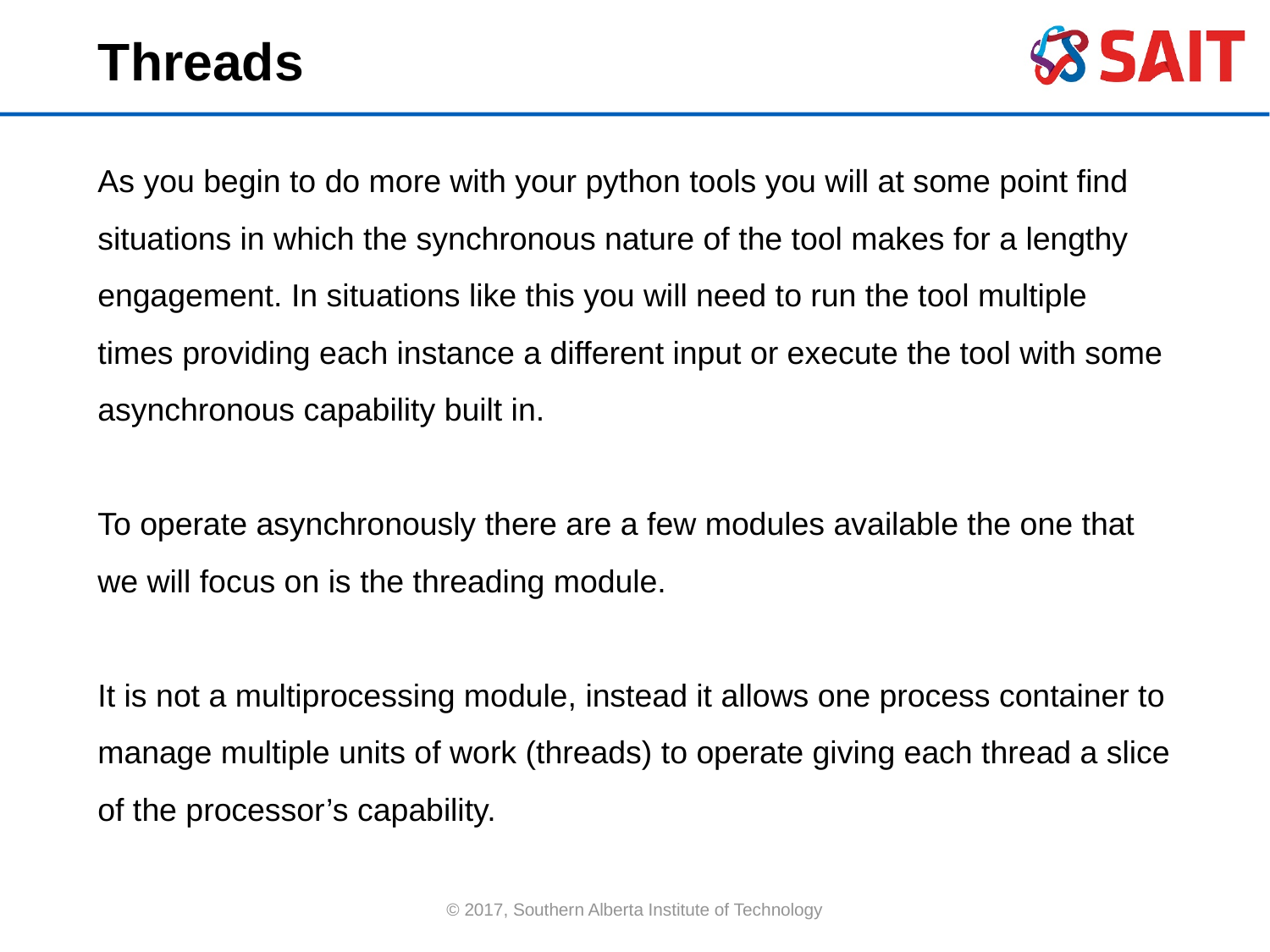

Threads
As you begin to do more with your python tools you will at some point find situations in which the synchronous nature of the tool makes for a lengthy engagement. In situations like this you will need to run the tool multiple times providing each instance a different input or execute the tool with some asynchronous capability built in.

To operate asynchronously there are a few modules available the one that we will focus on is the threading module.

It is not a multiprocessing module, instead it allows one process container to manage multiple units of work (threads) to operate giving each thread a slice of the processor’s capability.